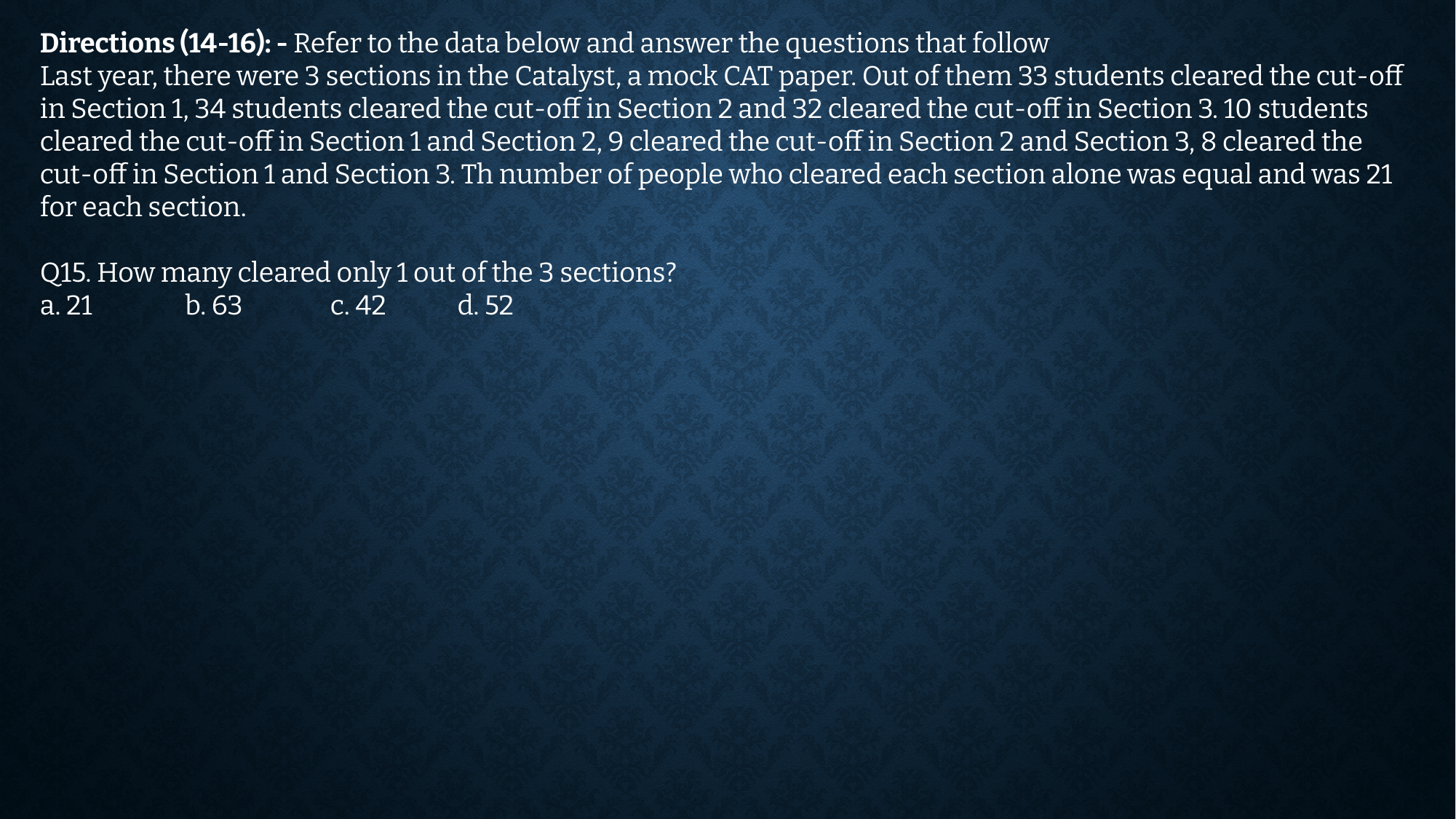

Directions (14-16): - Refer to the data below and answer the questions that follow
Last year, there were 3 sections in the Catalyst, a mock CAT paper. Out of them 33 students cleared the cut-off in Section 1, 34 students cleared the cut-off in Section 2 and 32 cleared the cut-off in Section 3. 10 students cleared the cut-off in Section 1 and Section 2, 9 cleared the cut-off in Section 2 and Section 3, 8 cleared the cut-off in Section 1 and Section 3. Th number of people who cleared each section alone was equal and was 21 for each section.

Q15. How many cleared only 1 out of the 3 sections?
a. 21                 b. 63                c. 42             d. 52